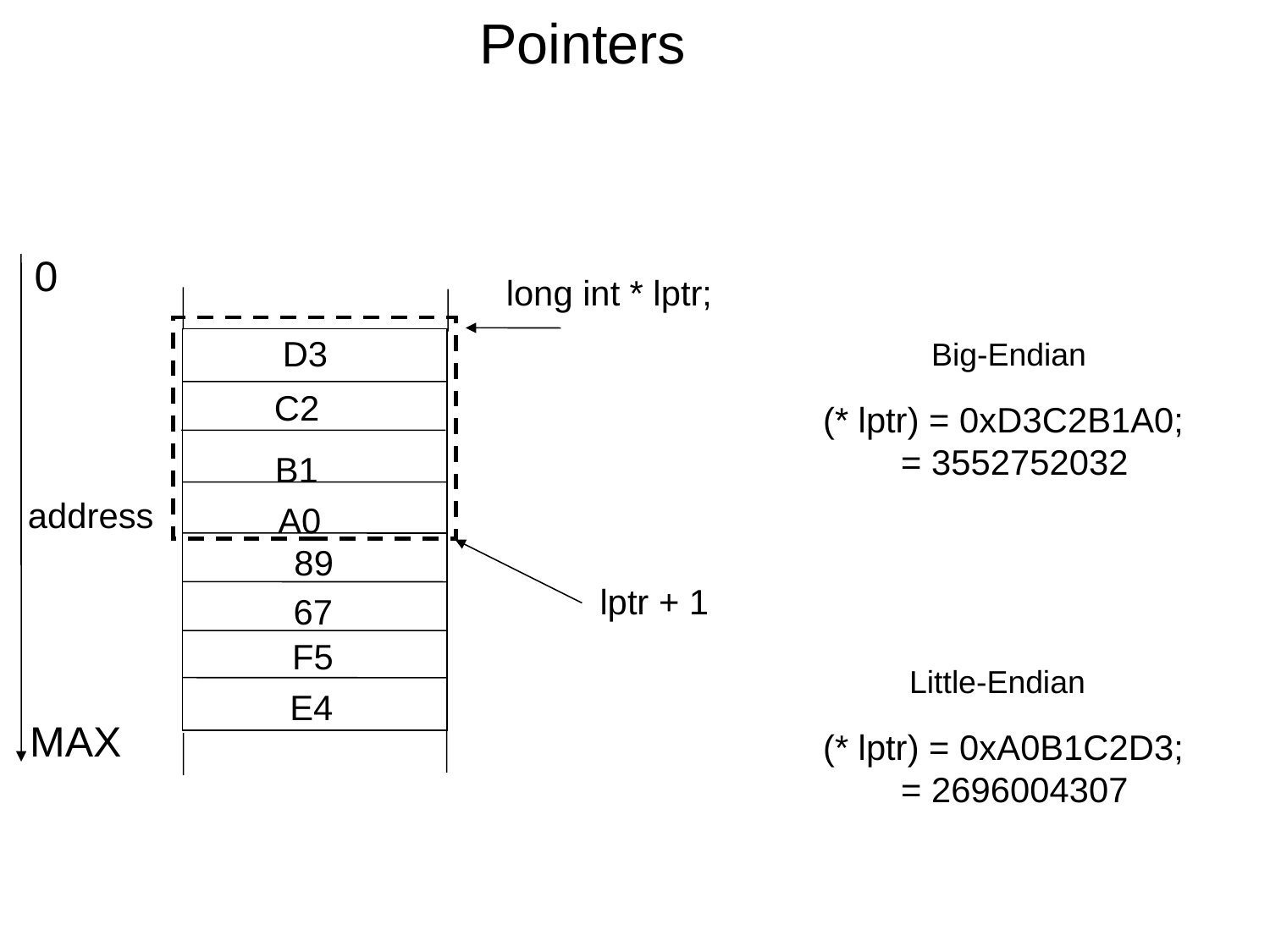

Pointers
0

long int * lptr;

D3

Big-Endian

C2

(* lptr) = 0xD3C2B1A0;
        = 3552752032

B1

address
A0

89

lptr + 1

67
F5

Little-Endian

E4
MAX
(* lptr) = 0xA0B1C2D3;
        = 2696004307